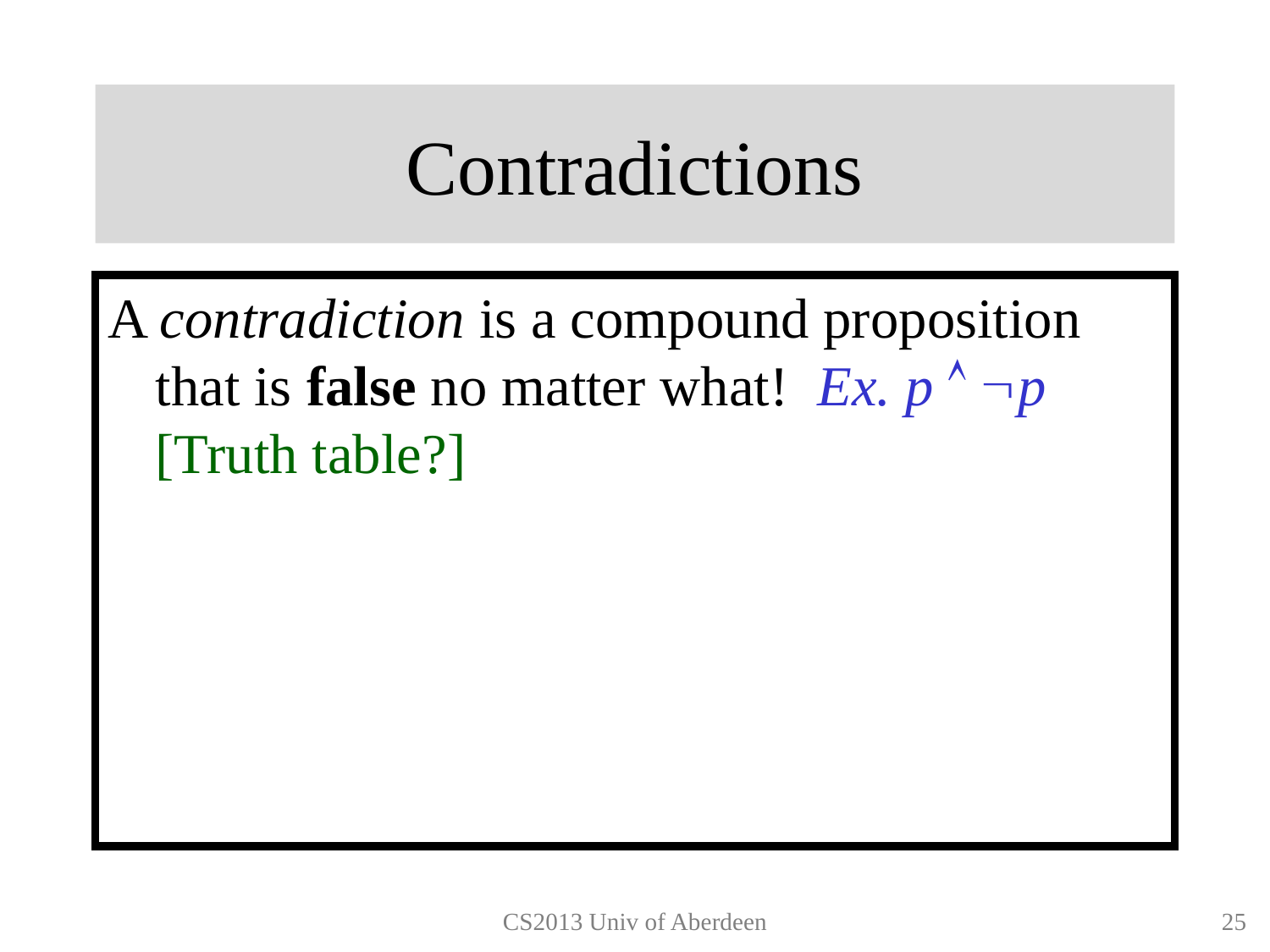

# Contradictions
A contradiction is a compound proposition that is false no matter what!  Ex. p ∧ ¬p  [Truth table?]
CS2013 Univ of Aberdeen
25